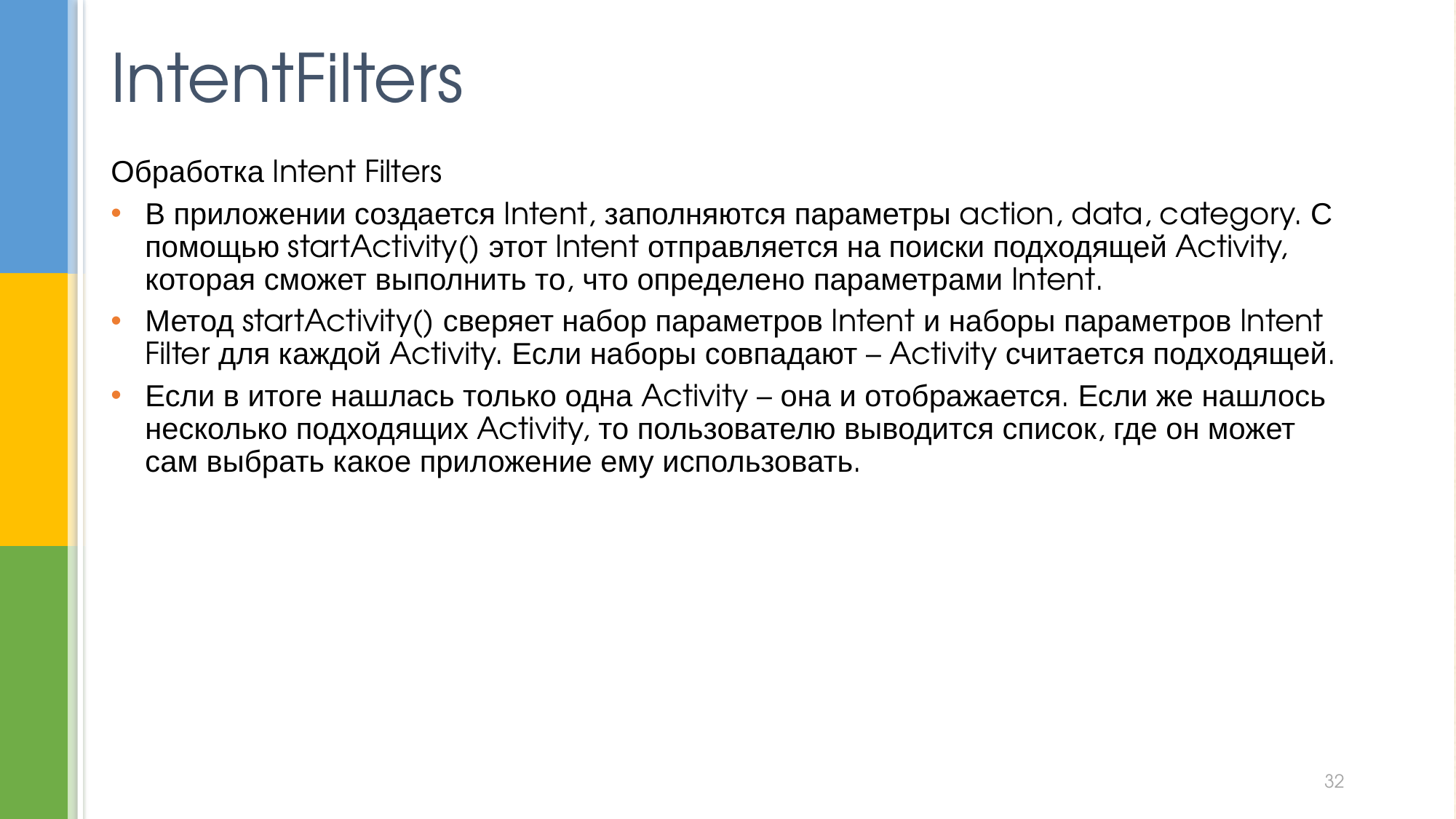

# IntentFilters
Обработка Intent Filters
В приложении создается Intent, заполняются параметры action, data, category. С помощью startActivity() этот Intent отправляется на поиски подходящей Activity, которая сможет выполнить то, что определено параметрами Intent.
Метод startActivity() сверяет набор параметров Intent и наборы параметров Intent Filter для каждой Activity. Если наборы совпадают – Activity считается подходящей.
Если в итоге нашлась только одна Activity – она и отображается. Если же нашлось несколько подходящих Activity, то пользователю выводится список, где он может сам выбрать какое приложение ему использовать.

32